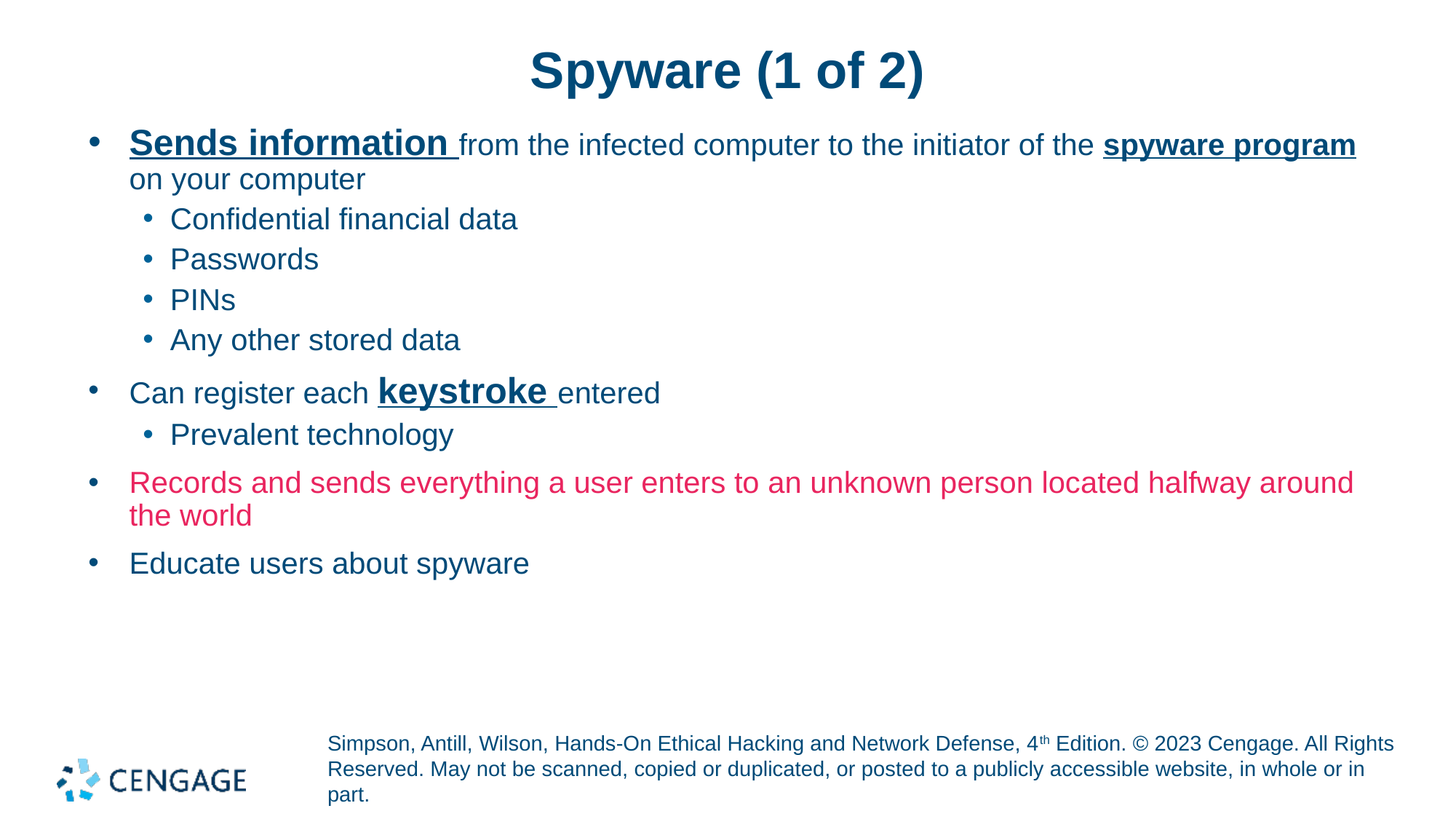

# Spyware (1 of 2)
Sends information from the infected computer to the initiator of the spyware program on your computer
Confidential financial data
Passwords
PINs
Any other stored data
Can register each keystroke entered
Prevalent technology
Records and sends everything a user enters to an unknown person located halfway around the world
Educate users about spyware